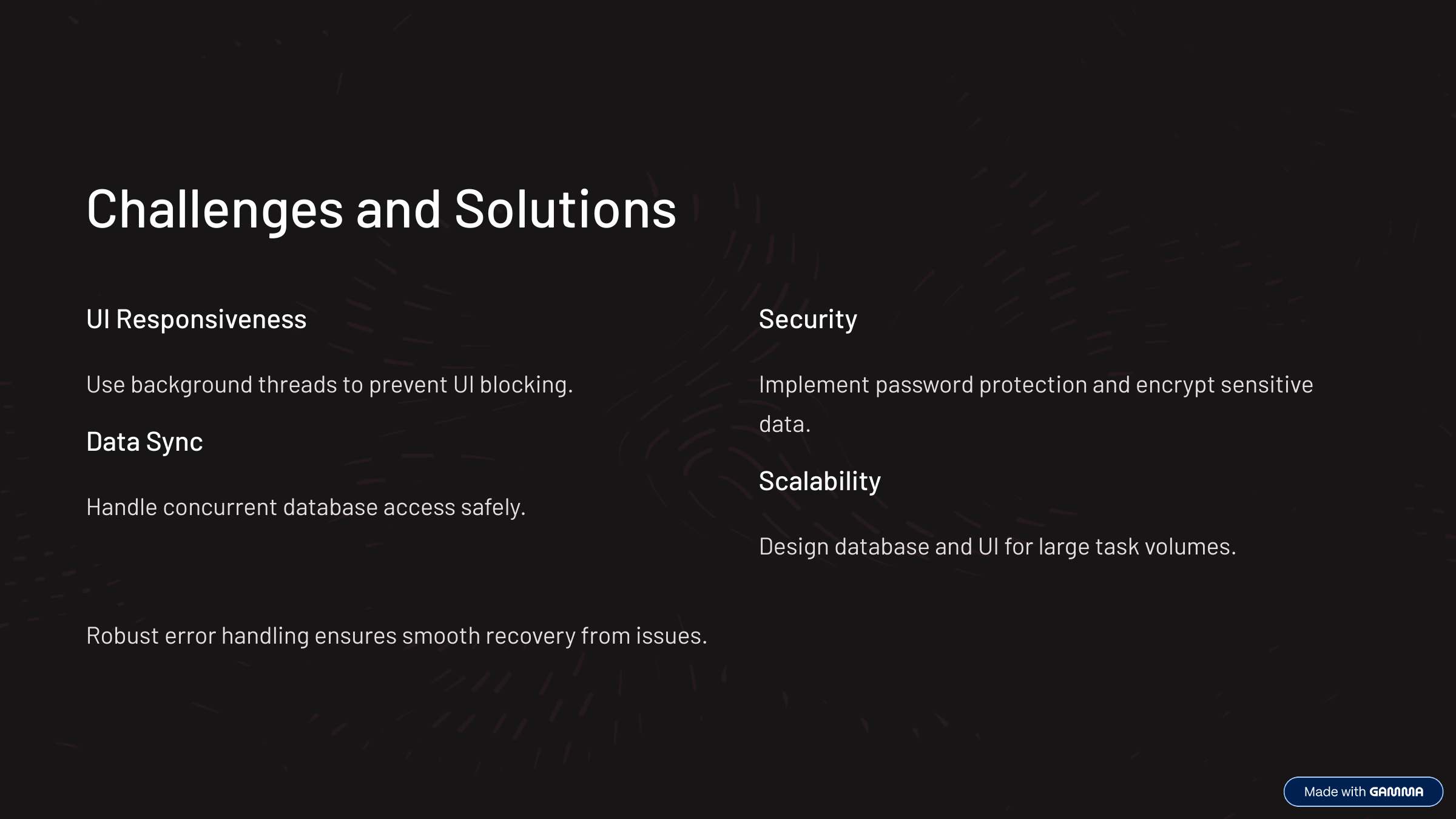

Challenges and Solutions
UI Responsiveness
Security
Use background threads to prevent UI blocking.
Implement password protection and encrypt sensitive data.
Data Sync
Scalability
Handle concurrent database access safely.
Design database and UI for large task volumes.
Robust error handling ensures smooth recovery from issues.